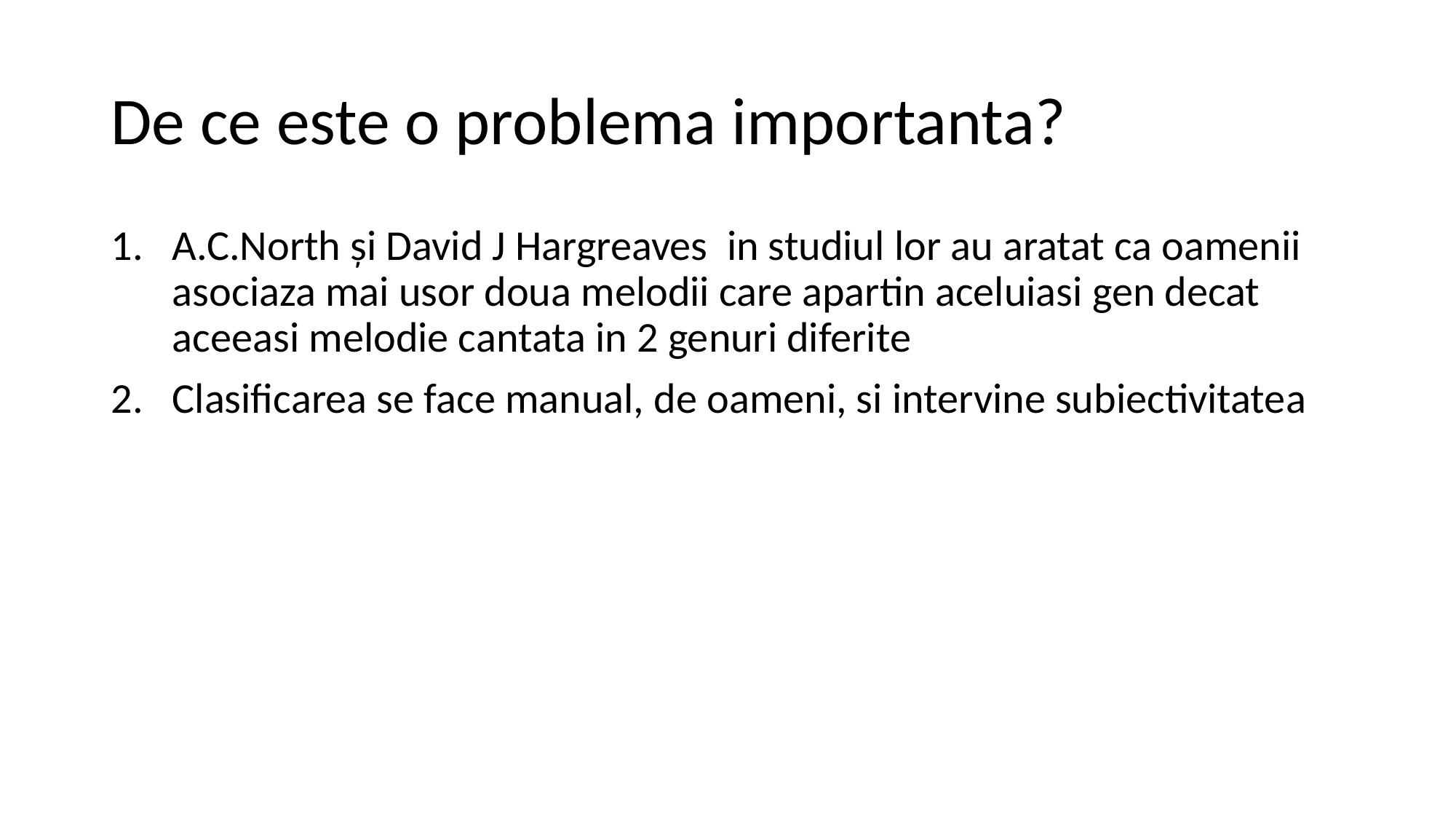

# De ce este o problema importanta?
A.C.North și David J Hargreaves  in studiul lor au aratat ca oamenii asociaza mai usor doua melodii care apartin aceluiasi gen decat aceeasi melodie cantata in 2 genuri diferite
Clasificarea se face manual, de oameni, si intervine subiectivitatea